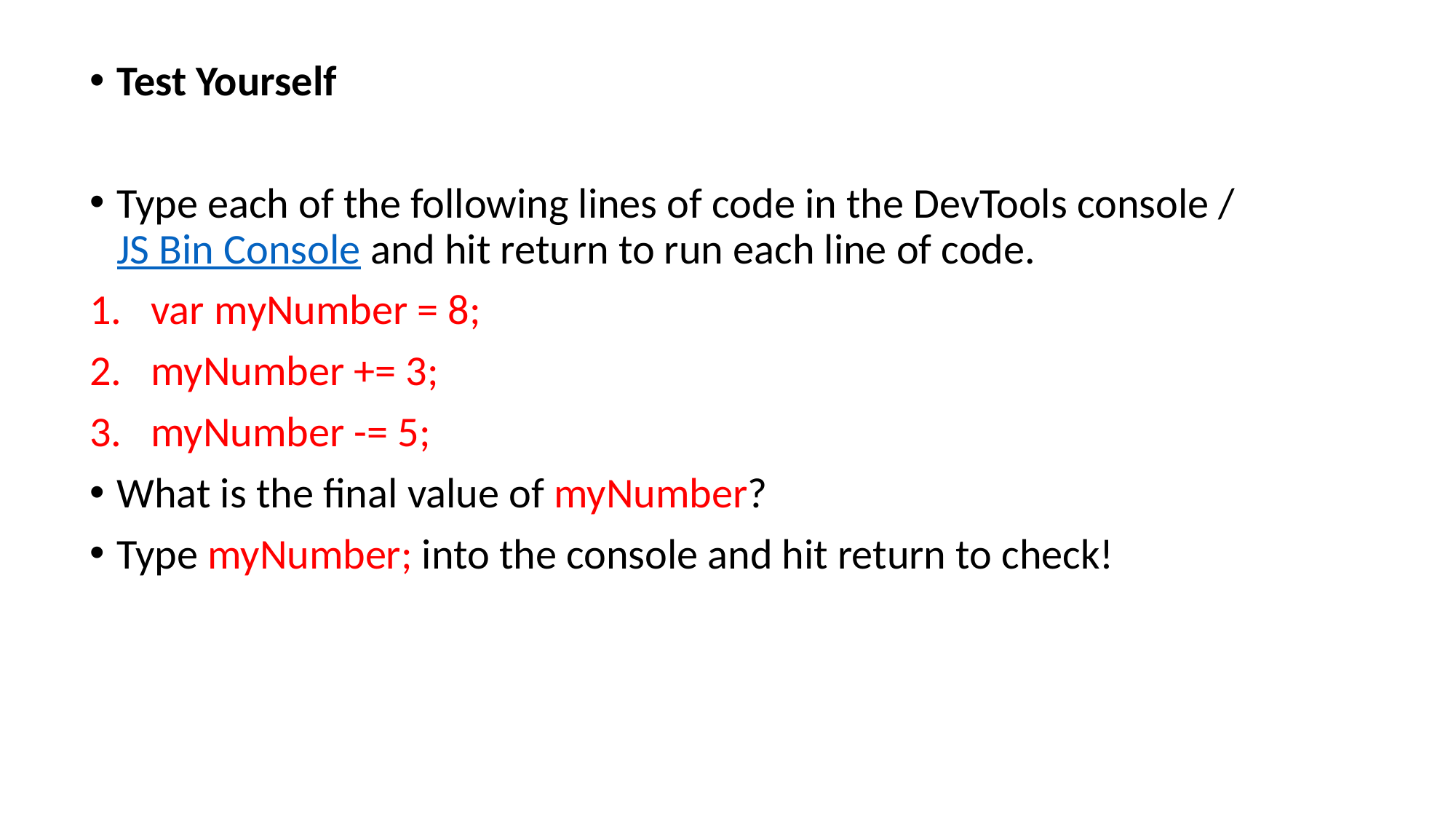

Test Yourself

Type each of the following lines of code in the DevTools console / JS Bin Console and hit return to run each line of code.
var myNumber = 8;
myNumber += 3;
myNumber -= 5;
What is the final value of myNumber?
Type myNumber; into the console and hit return to check!